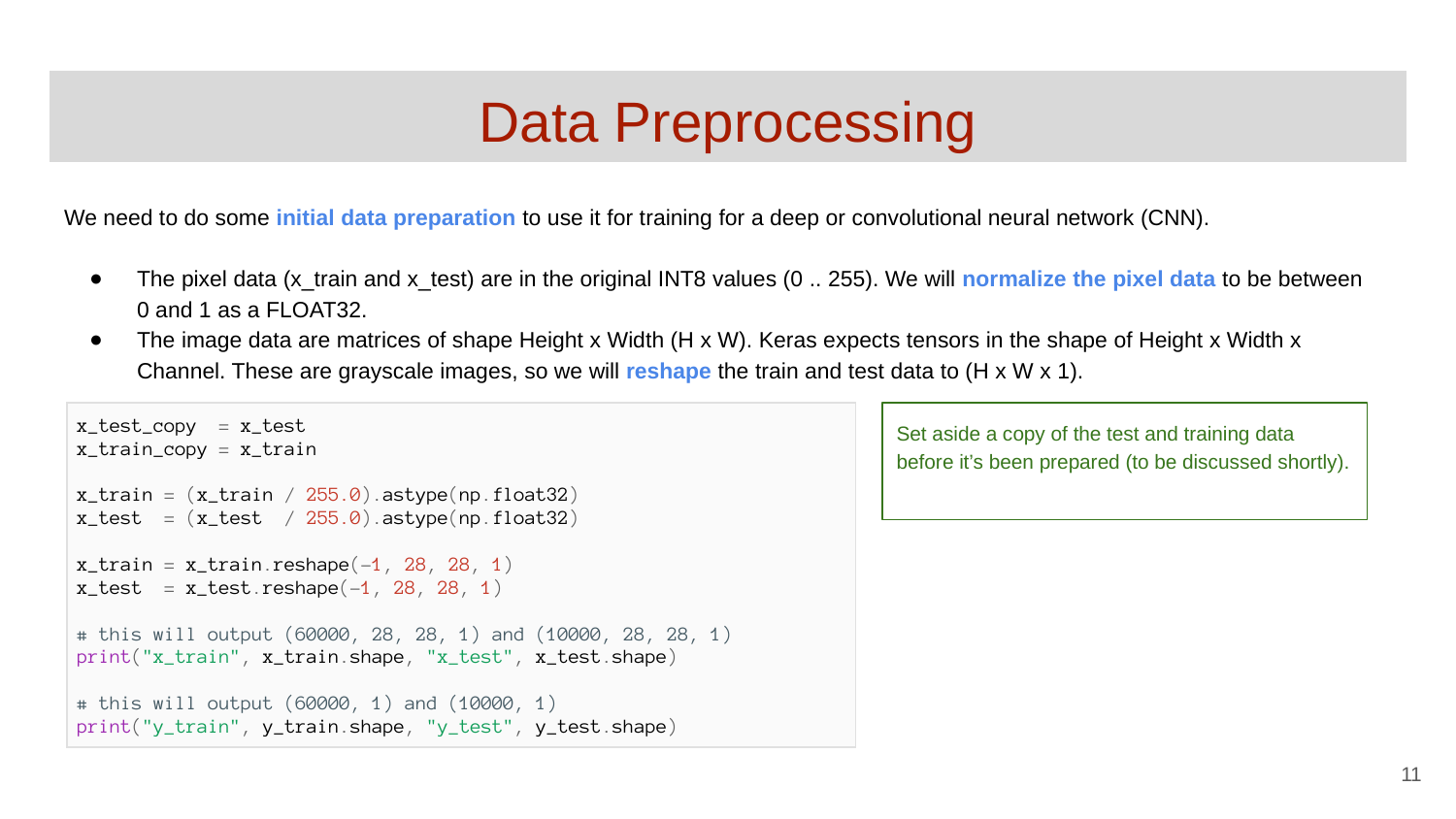

# Data Preprocessing
We need to do some initial data preparation to use it for training for a deep or convolutional neural network (CNN).

The pixel data (x_train and x_test) are in the original INT8 values (0 .. 255). We will normalize the pixel data to be between 0 and 1 as a FLOAT32.
The image data are matrices of shape Height x Width (H x W). Keras expects tensors in the shape of Height x Width x Channel. These are grayscale images, so we will reshape the train and test data to (H x W x 1).

| x\_test\_copy = x\_test x\_train\_copy = x\_train x\_train = (x\_train / 255.0).astype(np.float32) x\_test = (x\_test / 255.0).astype(np.float32) x\_train = x\_train.reshape(-1, 28, 28, 1) x\_test = x\_test.reshape(-1, 28, 28, 1) # this will output (60000, 28, 28, 1) and (10000, 28, 28, 1) print("x\_train", x\_train.shape, "x\_test", x\_test.shape) # this will output (60000, 1) and (10000, 1) print("y\_train", y\_train.shape, "y\_test", y\_test.shape) |
| --- |
Set aside a copy of the test and training data before it’s been prepared (to be discussed shortly).

11